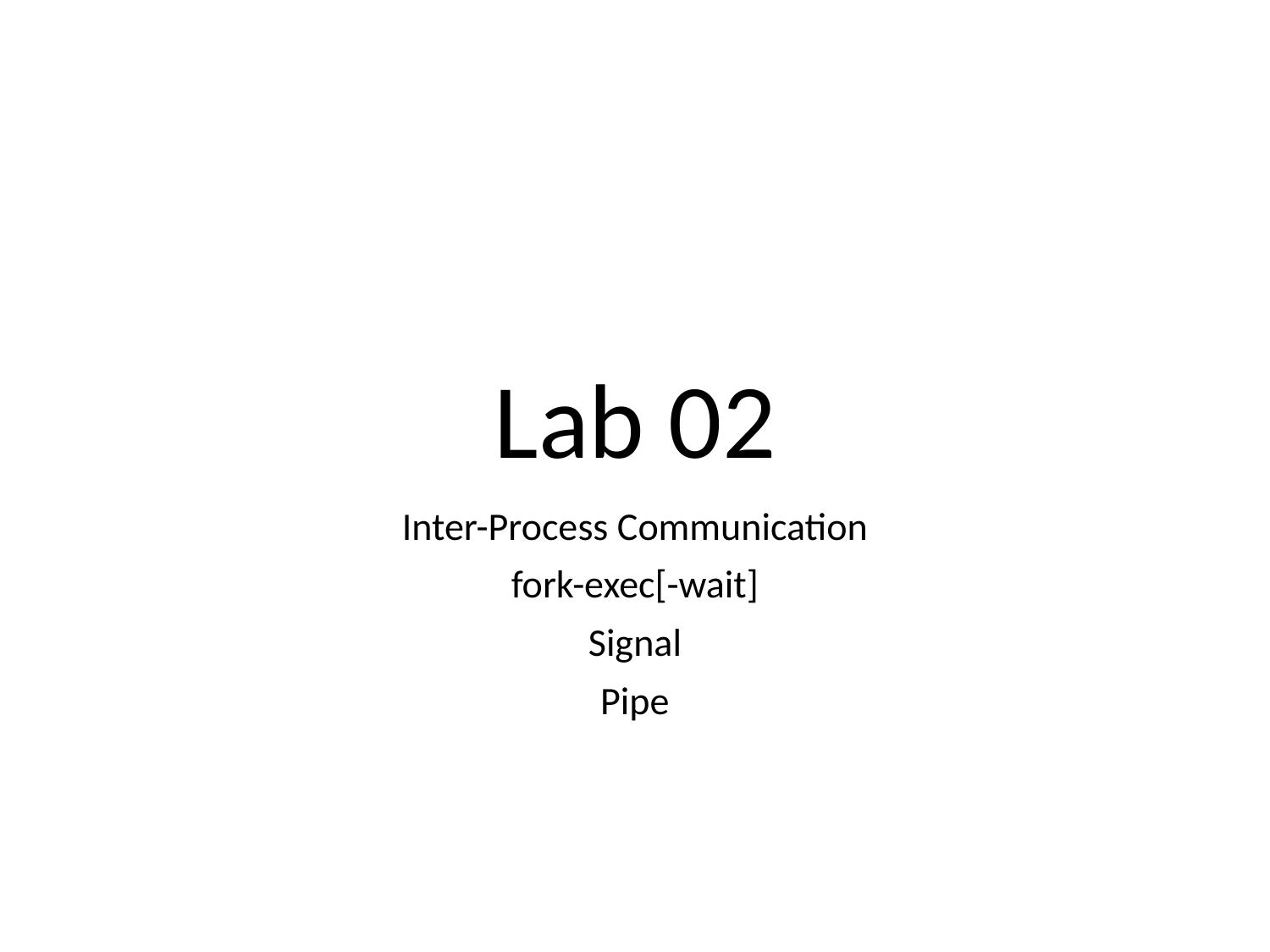

# Lab 02
Inter-Process Communication
fork-exec[-wait]
Signal
Pipe